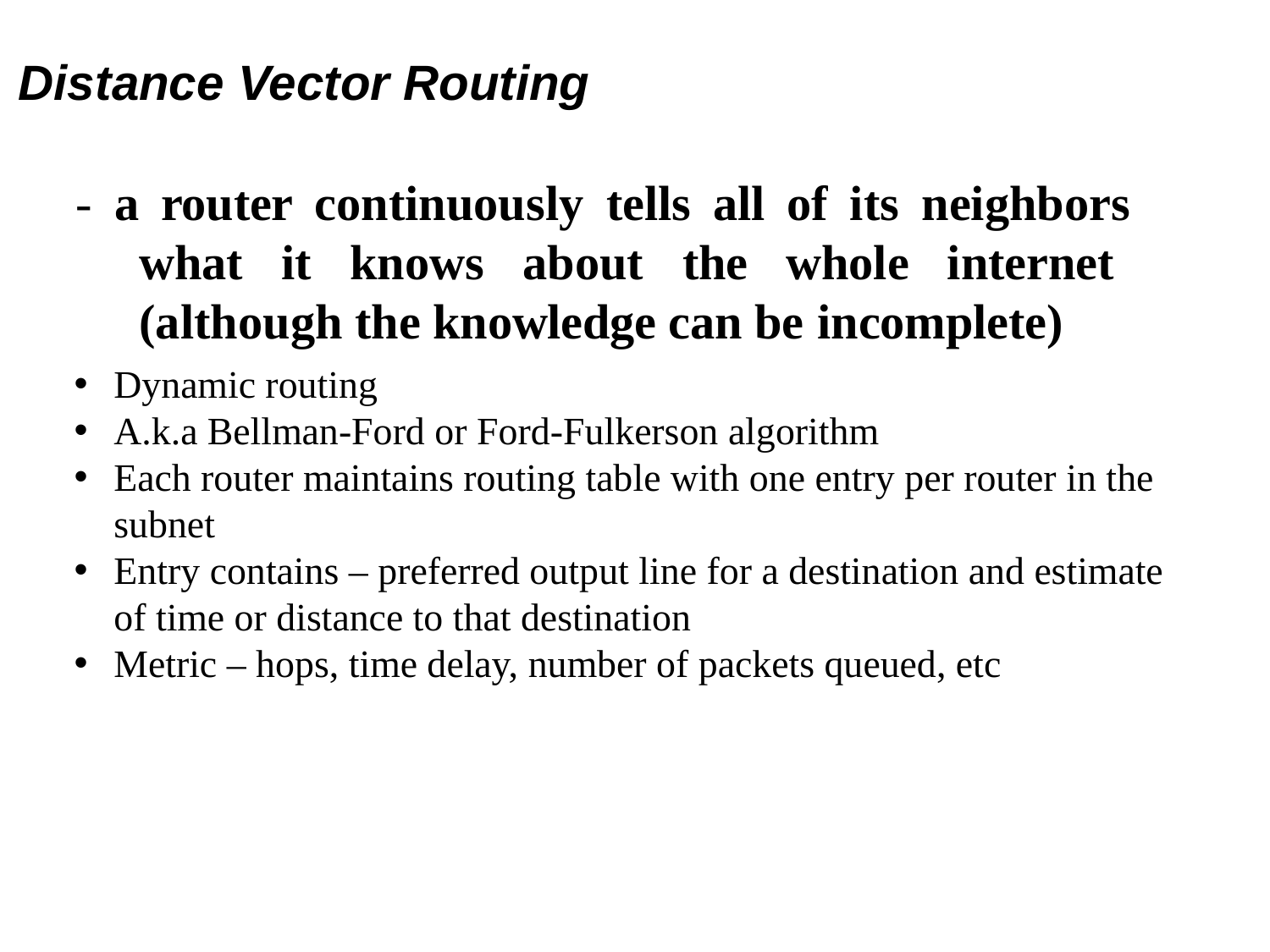

# Distance Vector Routing
- a router continuously tells all of its neighbors  what it knows about the whole internet  (although the knowledge can be incomplete)
Dynamic routing
A.k.a Bellman-Ford or Ford-Fulkerson algorithm
Each router maintains routing table with one entry per router in the subnet
Entry contains – preferred output line for a destination and estimate of time or distance to that destination
Metric – hops, time delay, number of packets queued, etc